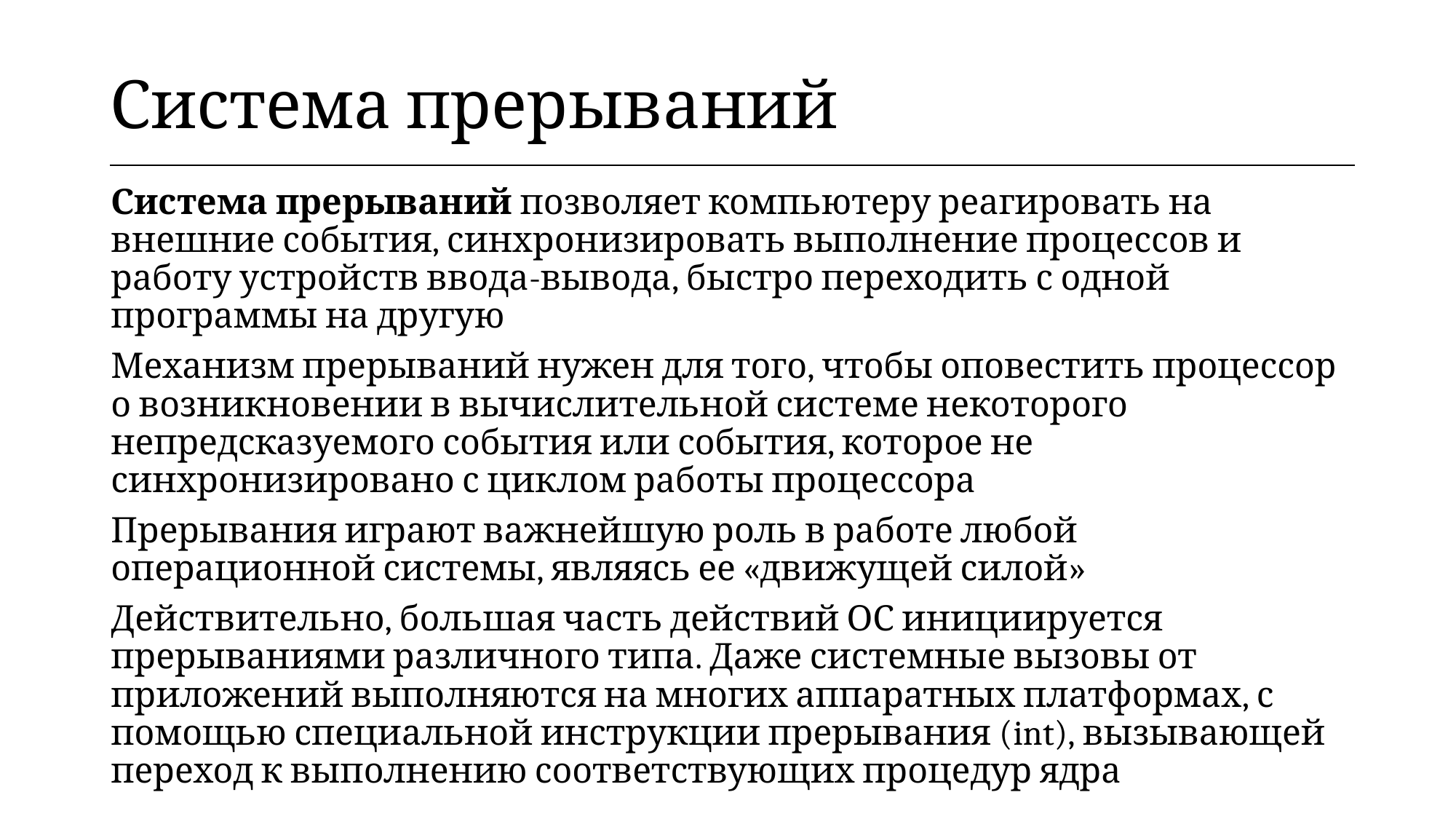

| Система прерываний |
| --- |
Система прерываний позволяет компьютеру реагировать на внешние события, синхронизировать выполнение процессов и работу устройств ввода-вывода, быстро переходить с одной программы на другую
Механизм прерываний нужен для того, чтобы оповестить процессор о возникновении в вычислительной системе некоторого непредсказуемого события или события, которое не синхронизировано с циклом работы процессора
Прерывания играют важнейшую роль в работе любой операционной системы, являясь ее «движущей силой»
Действительно, большая часть действий ОС инициируется прерываниями различного типа. Даже системные вызовы от приложений выполняются на многих аппаратных платформах, с помощью специальной инструкции прерывания (int), вызывающей переход к выполнению соответствующих процедур ядра